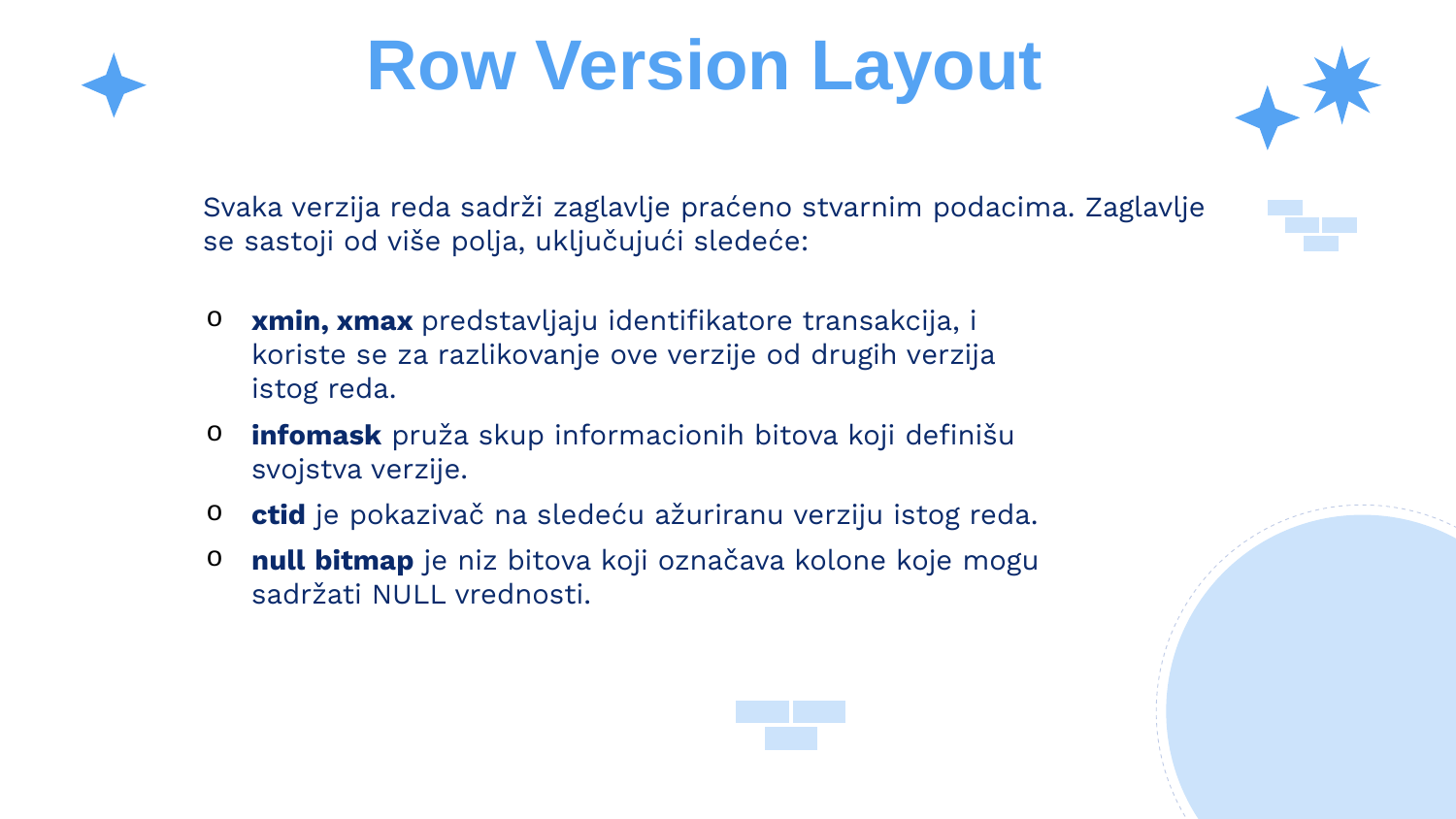

# Row Version Layout

Svaka verzija reda sadrži zaglavlje praćeno stvarnim podacima. Zaglavlje se sastoji od više polja, uključujući sledeće:

xmin, xmax predstavljaju identifikatore transakcija, i koriste se za razlikovanje ove verzije od drugih verzija istog reda.
infomask pruža skup informacionih bitova koji definišu svojstva verzije.
ctid je pokazivač na sledeću ažuriranu verziju istog reda.
null bitmap je niz bitova koji označava kolone koje mogu sadržati NULL vrednosti.